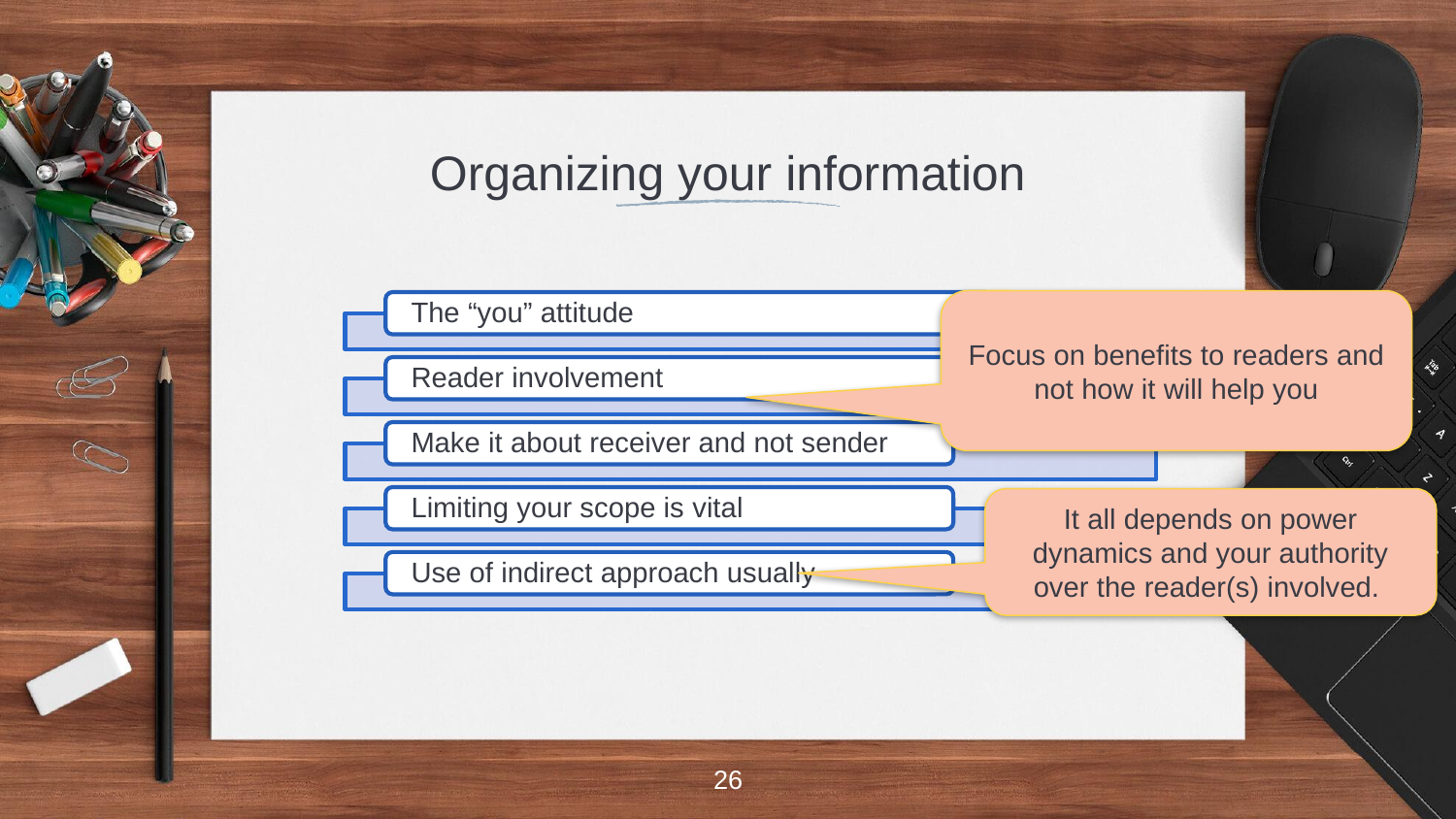

# Organizing your information
The “you” attitude
Reader involvement
Make it about receiver and not sender
Limiting your scope is vital
Use of indirect approach usually
Focus on benefits to readers and not how it will help you
It all depends on power dynamics and your authority over the reader(s) involved.
26